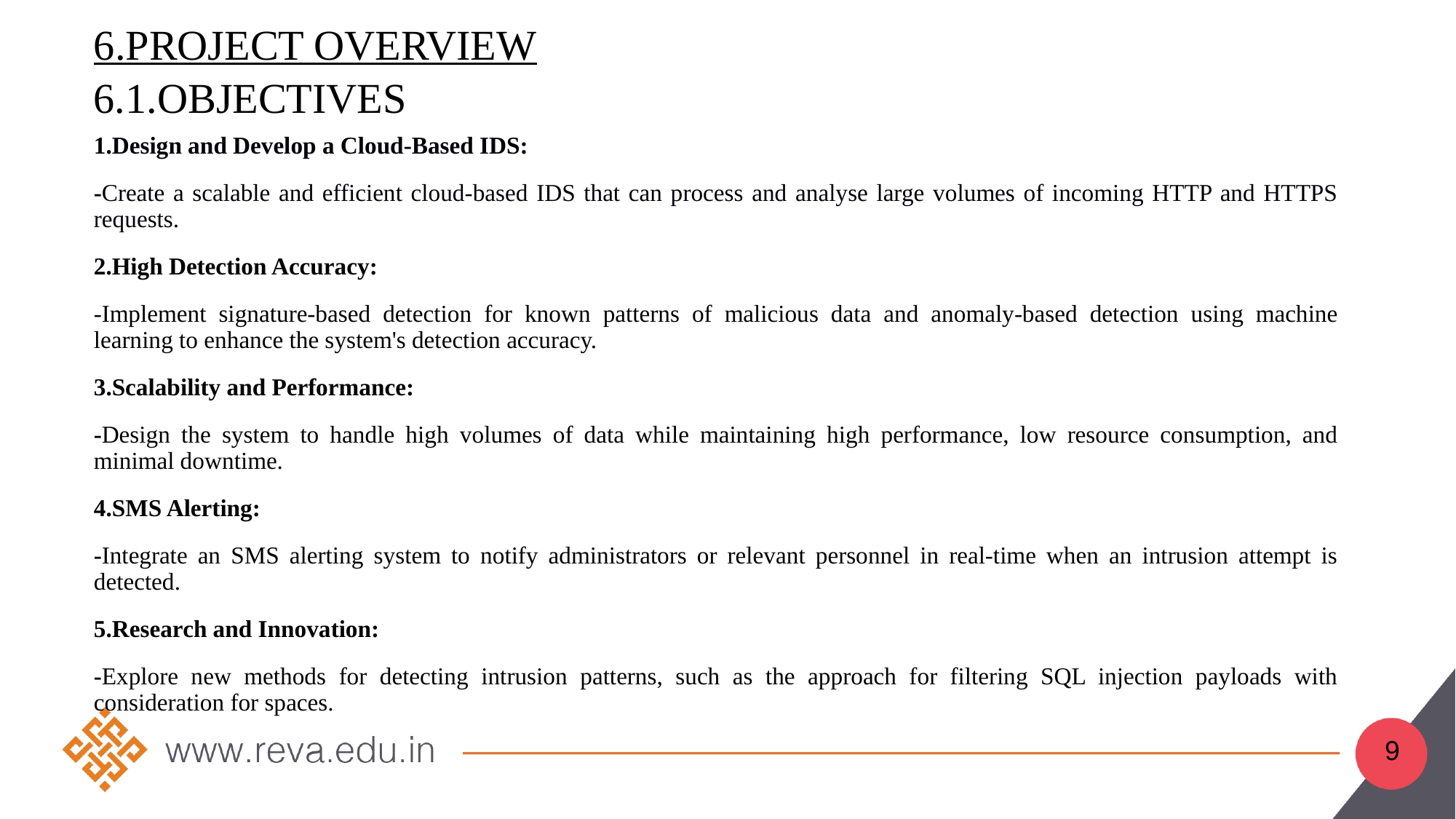

# 6.Project overview
6.1.OBJECTIVES
1.Design and Develop a Cloud-Based IDS:
-Create a scalable and efficient cloud-based IDS that can process and analyse large volumes of incoming HTTP and HTTPS requests.
2.High Detection Accuracy:
-Implement signature-based detection for known patterns of malicious data and anomaly-based detection using machine learning to enhance the system's detection accuracy.
3.Scalability and Performance:
-Design the system to handle high volumes of data while maintaining high performance, low resource consumption, and minimal downtime.
4.SMS Alerting:
-Integrate an SMS alerting system to notify administrators or relevant personnel in real-time when an intrusion attempt is detected.
5.Research and Innovation:
-Explore new methods for detecting intrusion patterns, such as the approach for filtering SQL injection payloads with consideration for spaces.

9